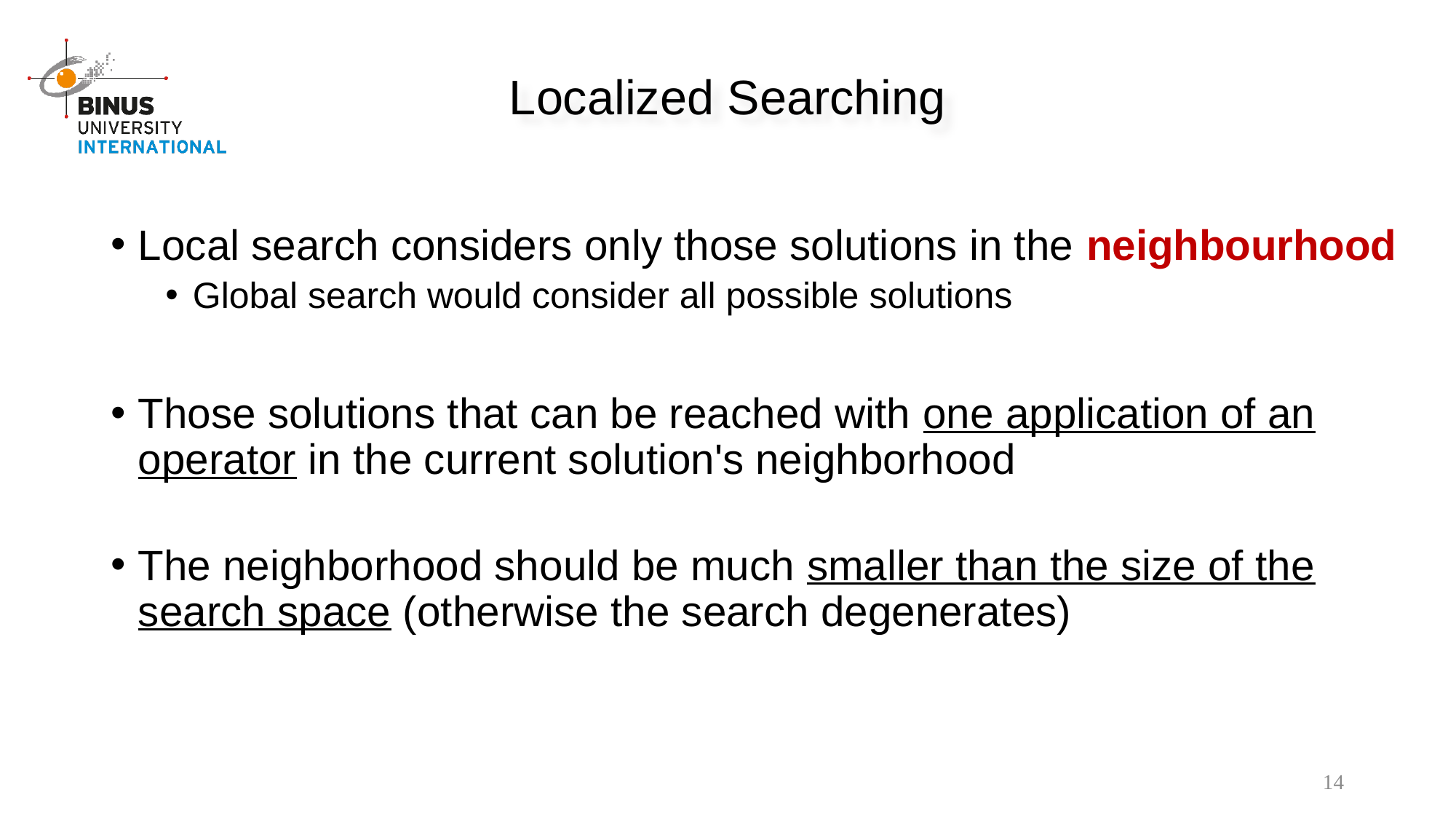

Localized Searching
Local search considers only those solutions in the neighbourhood
Global search would consider all possible solutions

Those solutions that can be reached with one application of an operator in the current solution's neighborhood

The neighborhood should be much smaller than the size of the search space (otherwise the search degenerates)
14